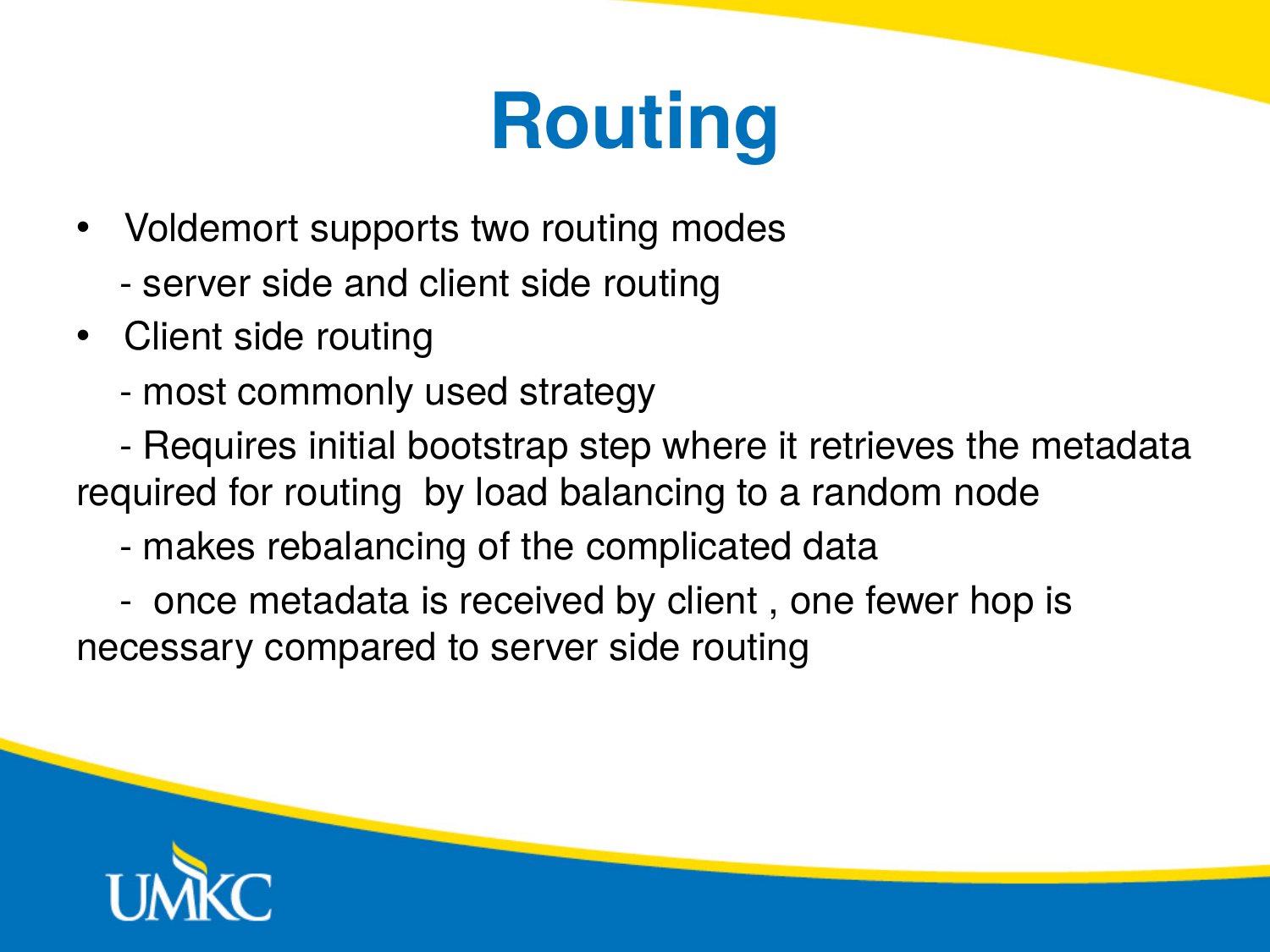

# Routing
Voldemort supports two routing modes
    - server side and client side routing
Client side routing
    - most commonly used strategy
    - Requires initial bootstrap step where it retrieves the metadata required for routing  by load balancing to a random node
    - makes rebalancing of the complicated data
    -  once metadata is received by client , one fewer hop is necessary compared to server side routing